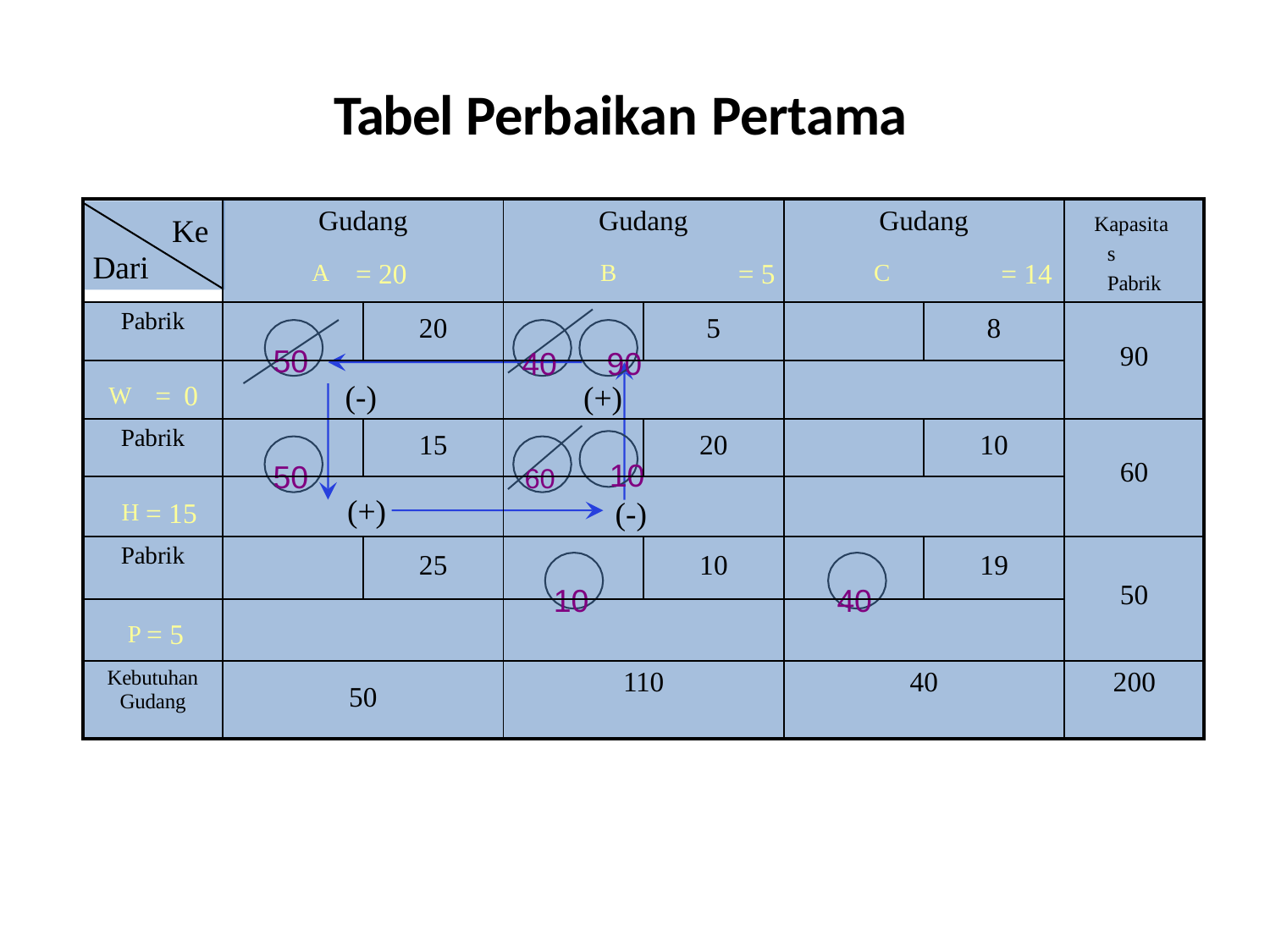

# Tabel Perbaikan Pertama
| Ke Dari | Gudang A = 20 |  | Gudang B = 5 |  | Gudang C = 14 |  | Kapasitas Pabrik |
| --- | --- | --- | --- | --- | --- | --- | --- |
| Pabrik |  | 20 |  | 5 |  | 8 | 90 |
| W = 0 | 50 (-) |  | 40 90 (+) |  |  |  |  |
| Pabrik |  | 15 |  | 20 |  | 10 | 60 |
| H = 15 | 50 (+) |  | 60 10 (-) |  |  |  |  |
| Pabrik |  | 25 |  | 10 |  | 19 | 50 |
| P = 5 |  |  | 10 |  | 40 |  |  |
| Kebutuhan Gudang | 50 |  | 110 |  | 40 |  | 200 |